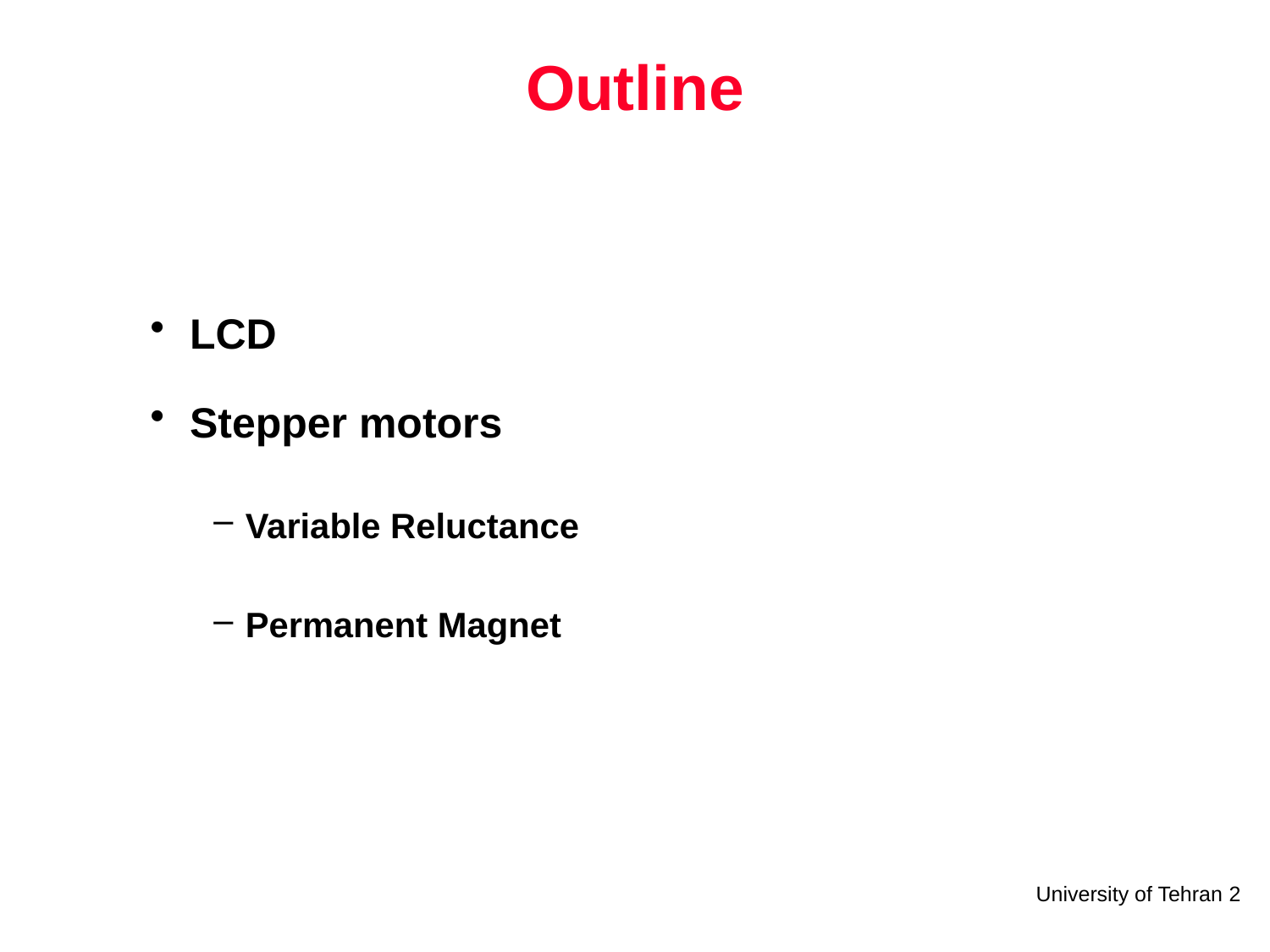

# Outline
LCD
Stepper motors
Variable Reluctance
Permanent Magnet